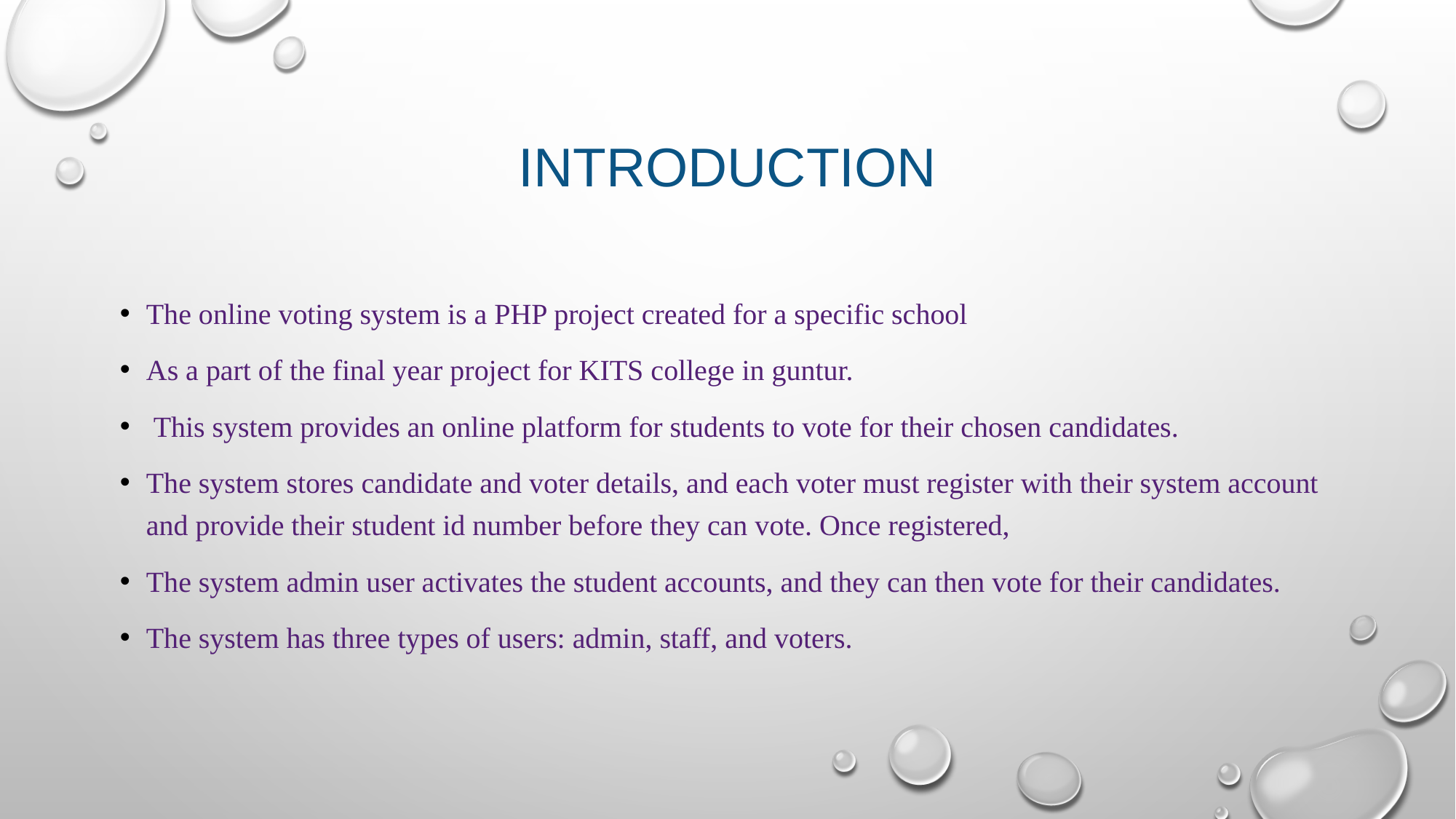

# introduction
The online voting system is a PHP project created for a specific school
As a part of the final year project for KITS college in guntur.
 This system provides an online platform for students to vote for their chosen candidates.
The system stores candidate and voter details, and each voter must register with their system account and provide their student id number before they can vote. Once registered,
The system admin user activates the student accounts, and they can then vote for their candidates.
The system has three types of users: admin, staff, and voters.